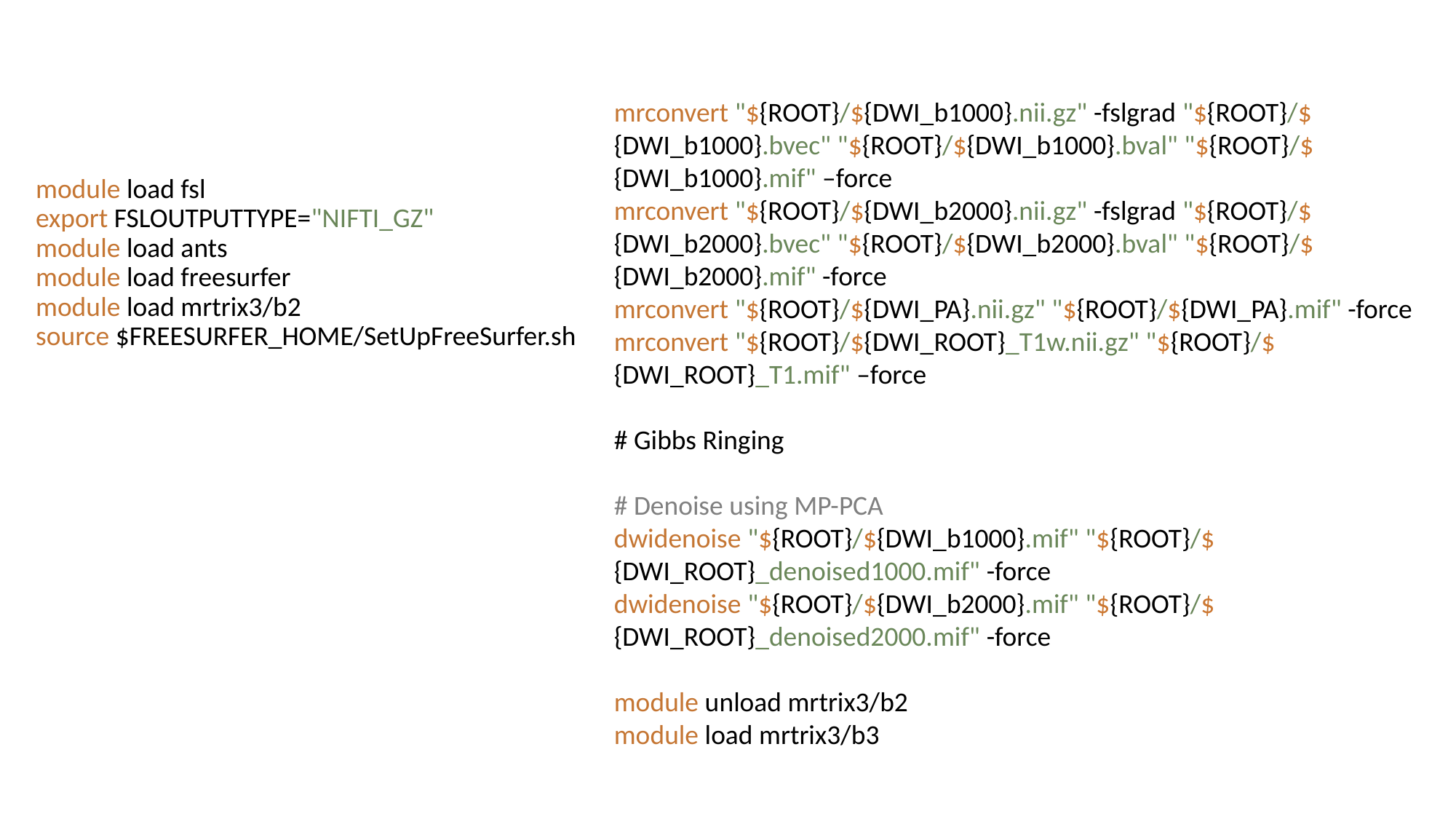

mrconvert "${ROOT}/${DWI_b1000}.nii.gz" -fslgrad "${ROOT}/${DWI_b1000}.bvec" "${ROOT}/${DWI_b1000}.bval" "${ROOT}/${DWI_b1000}.mif" –force
mrconvert "${ROOT}/${DWI_b2000}.nii.gz" -fslgrad "${ROOT}/${DWI_b2000}.bvec" "${ROOT}/${DWI_b2000}.bval" "${ROOT}/${DWI_b2000}.mif" -force
mrconvert "${ROOT}/${DWI_PA}.nii.gz" "${ROOT}/${DWI_PA}.mif" -force
mrconvert "${ROOT}/${DWI_ROOT}_T1w.nii.gz" "${ROOT}/${DWI_ROOT}_T1.mif" –force

# Gibbs Ringing # Denoise using MP-PCA dwidenoise "${ROOT}/${DWI_b1000}.mif" "${ROOT}/${DWI_ROOT}_denoised1000.mif" -force dwidenoise "${ROOT}/${DWI_b2000}.mif" "${ROOT}/${DWI_ROOT}_denoised2000.mif" -force module unload mrtrix3/b2 module load mrtrix3/b3
module load fsl
export FSLOUTPUTTYPE="NIFTI_GZ"
module load ants
module load freesurfer
module load mrtrix3/b2
source $FREESURFER_HOME/SetUpFreeSurfer.sh